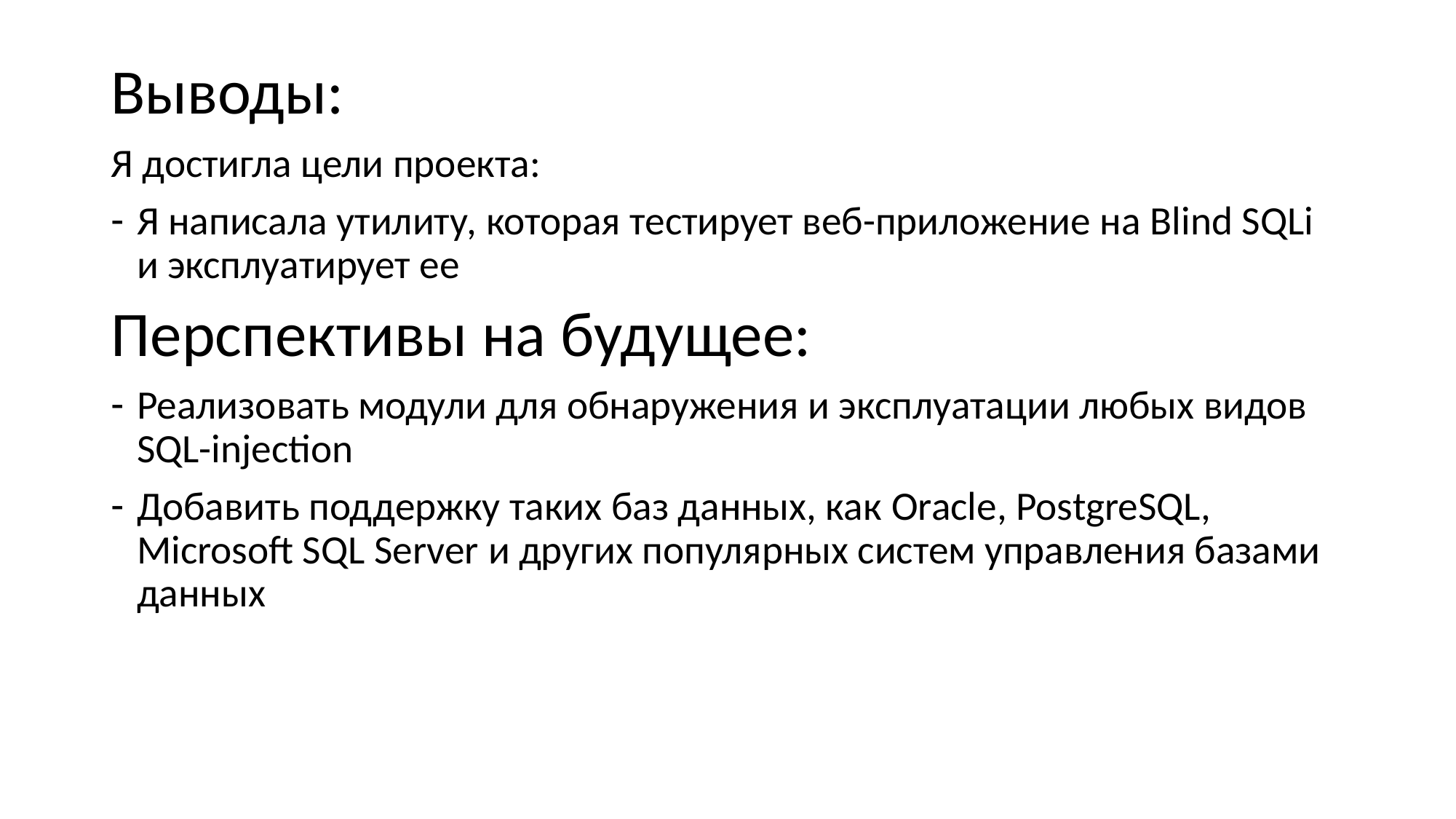

Выводы:
Я достигла цели проекта:
Я написала утилиту, которая тестирует веб-приложение на Blind SQLi и эксплуатирует ее
Перспективы на будущее:
Реализовать модули для обнаружения и эксплуатации любых видов SQL-injection
Добавить поддержку таких баз данных, как Oracle, PostgreSQL, Microsoft SQL Server и других популярных систем управления базами данных